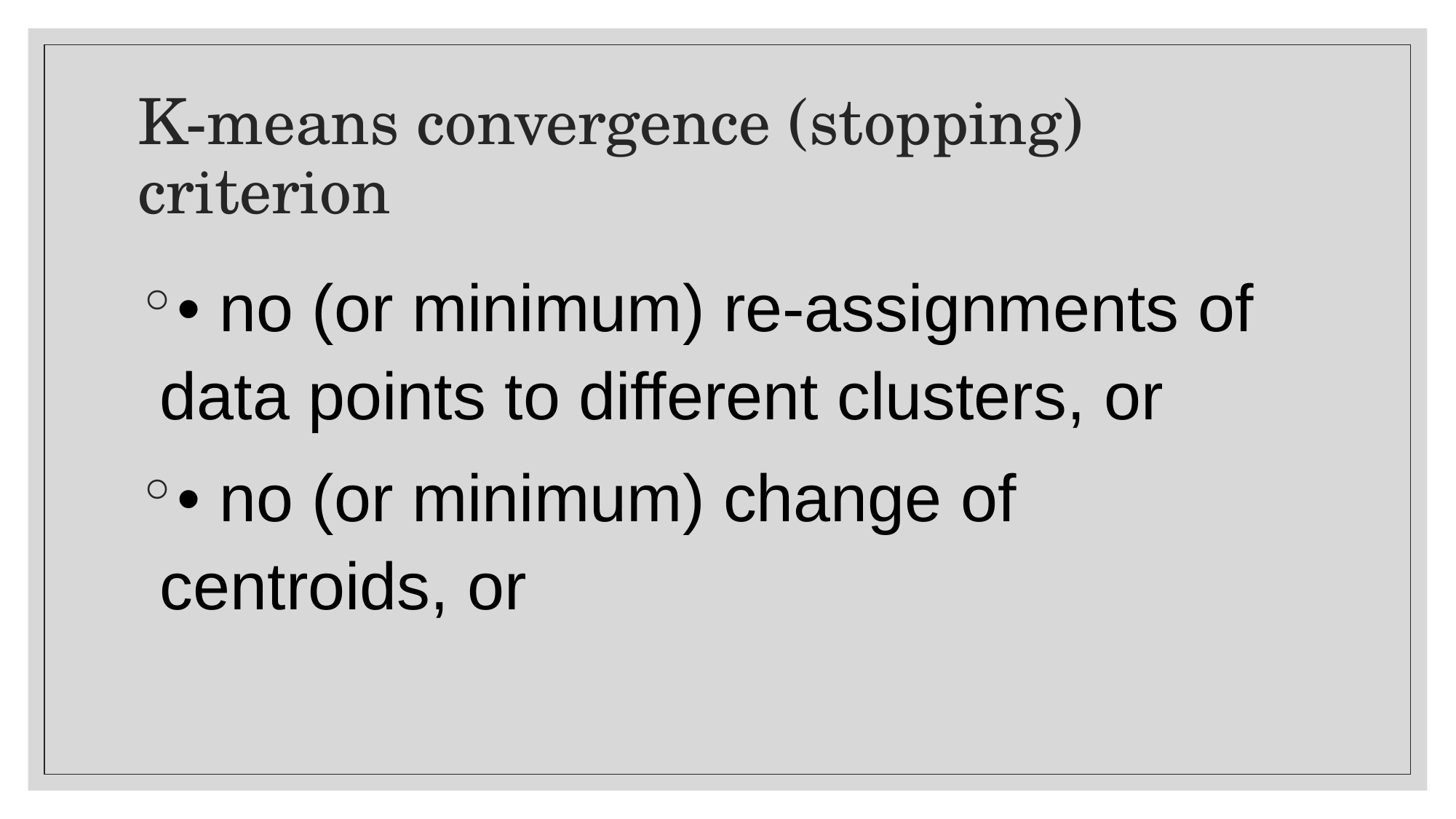

# K-means convergence (stopping) criterion
• no (or minimum) re-assignments of data points to different clusters, or
• no (or minimum) change of centroids, or